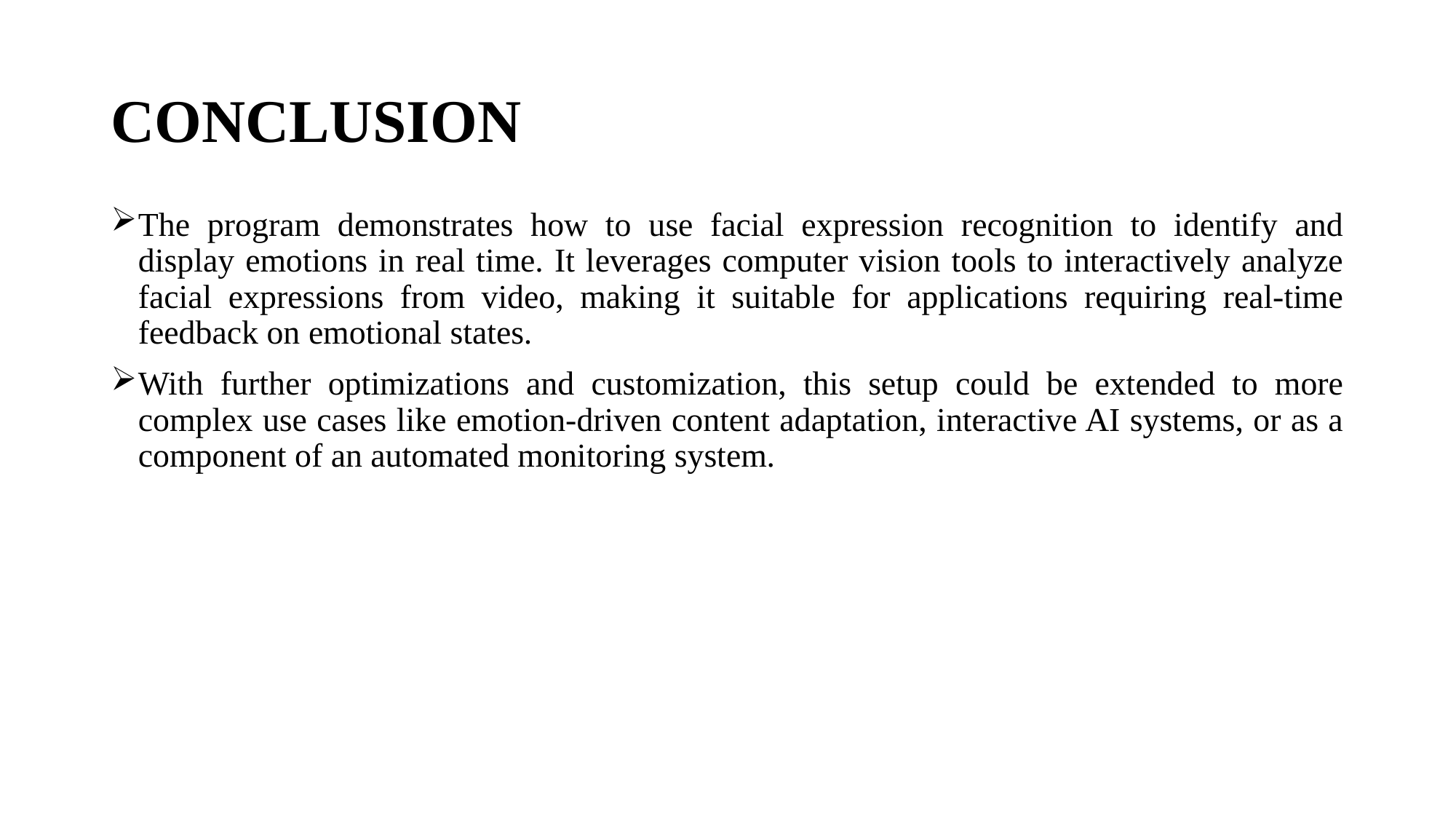

# CONCLUSION
The program demonstrates how to use facial expression recognition to identify and display emotions in real time. It leverages computer vision tools to interactively analyze facial expressions from video, making it suitable for applications requiring real-time feedback on emotional states.
With further optimizations and customization, this setup could be extended to more complex use cases like emotion-driven content adaptation, interactive AI systems, or as a component of an automated monitoring system.